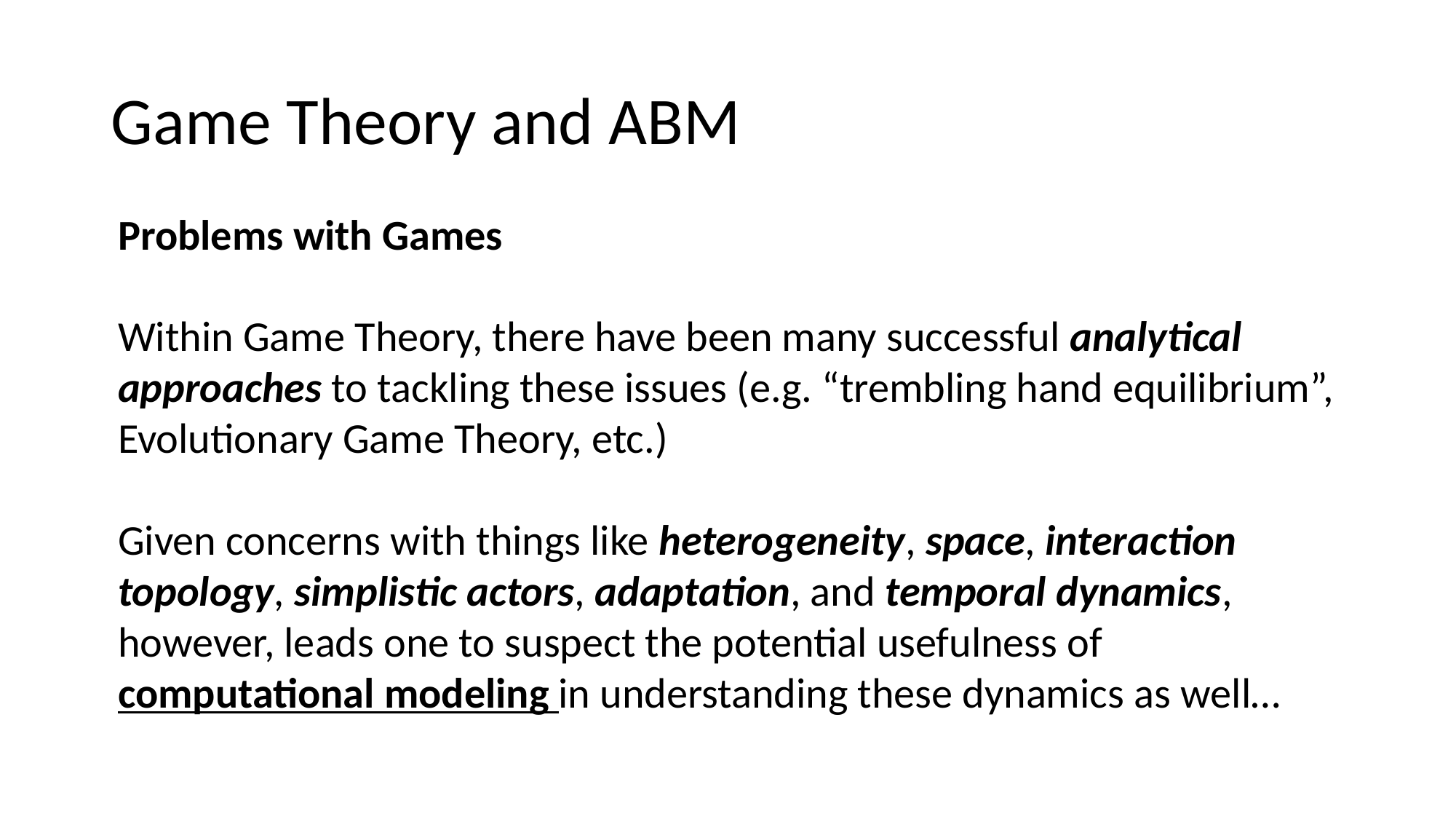

# Game Theory and ABM

Problems with Games

Within Game Theory, there have been many successful analytical approaches to tackling these issues (e.g. “trembling hand equilibrium”, Evolutionary Game Theory, etc.)

Given concerns with things like heterogeneity, space, interaction topology, simplistic actors, adaptation, and temporal dynamics, however, leads one to suspect the potential usefulness of computational modeling in understanding these dynamics as well…